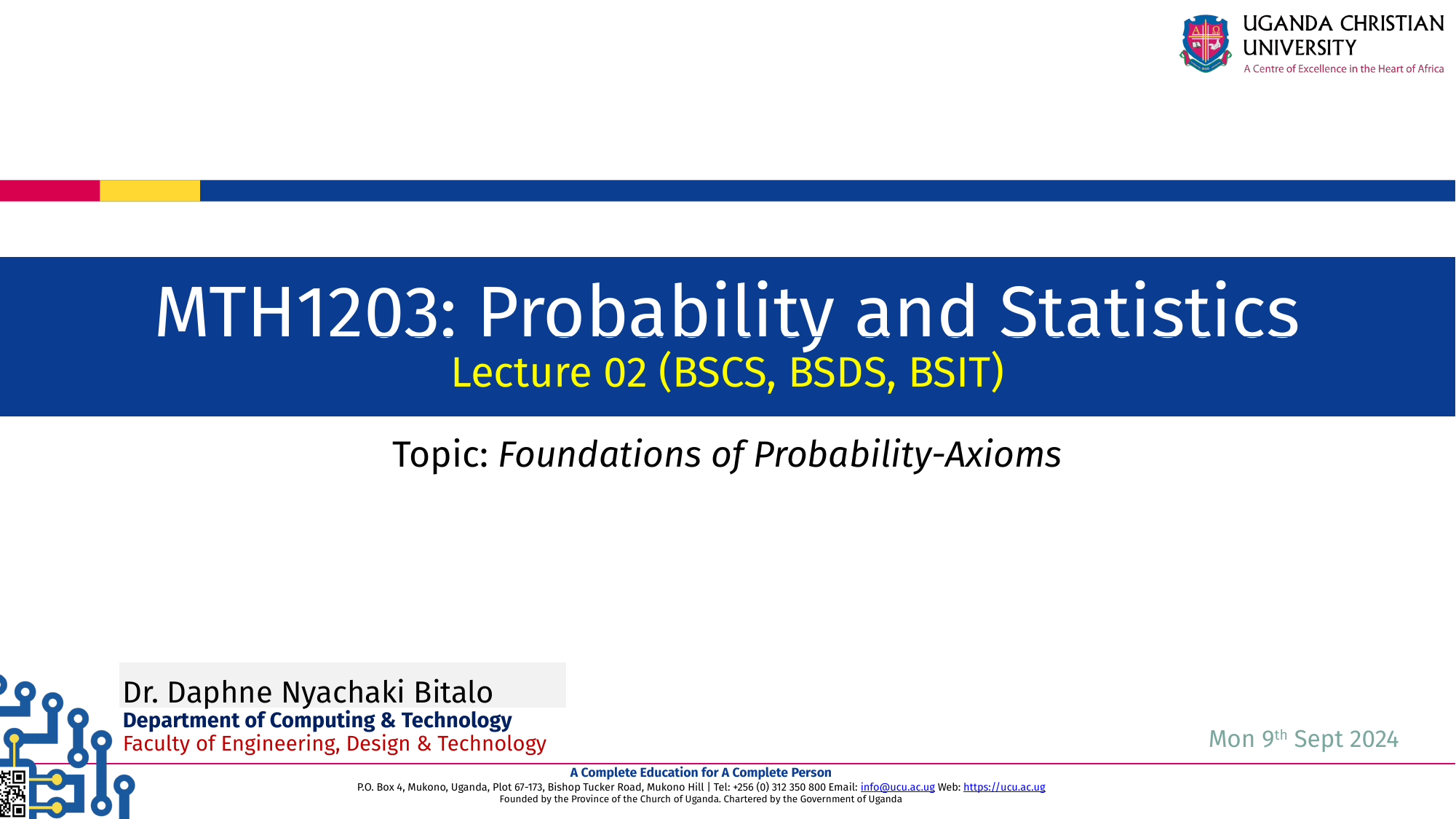

MTH1203: Probability and Statistics
Lecture 02 (BSCS, BSDS, BSIT)
Topic: Foundations of Probability-Axioms

Dr. Daphne Nyachaki Bitalo
Department of Computing & Technology
Faculty of Engineering, Design & Technology
Mon 9th Sept 2024